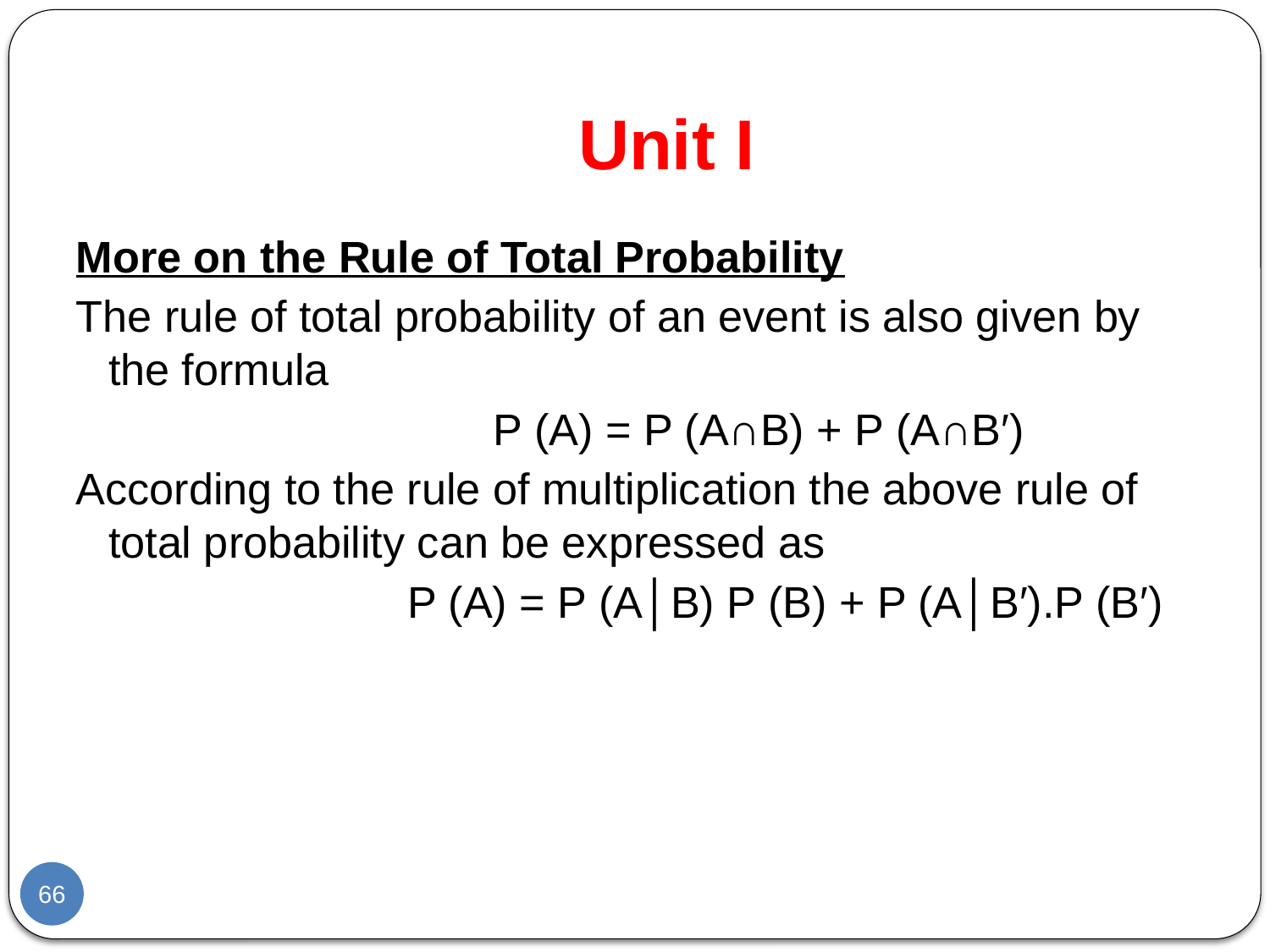

# Unit I
More on the Rule of Total Probability
The rule of total probability of an event is also given by the formula
                                  P (A) = P (A∩B) + P (A∩B′)
According to the rule of multiplication the above rule of total probability can be expressed as
                           P (A) = P (A│B) P (B) + P (A│B′).P (B′)

66